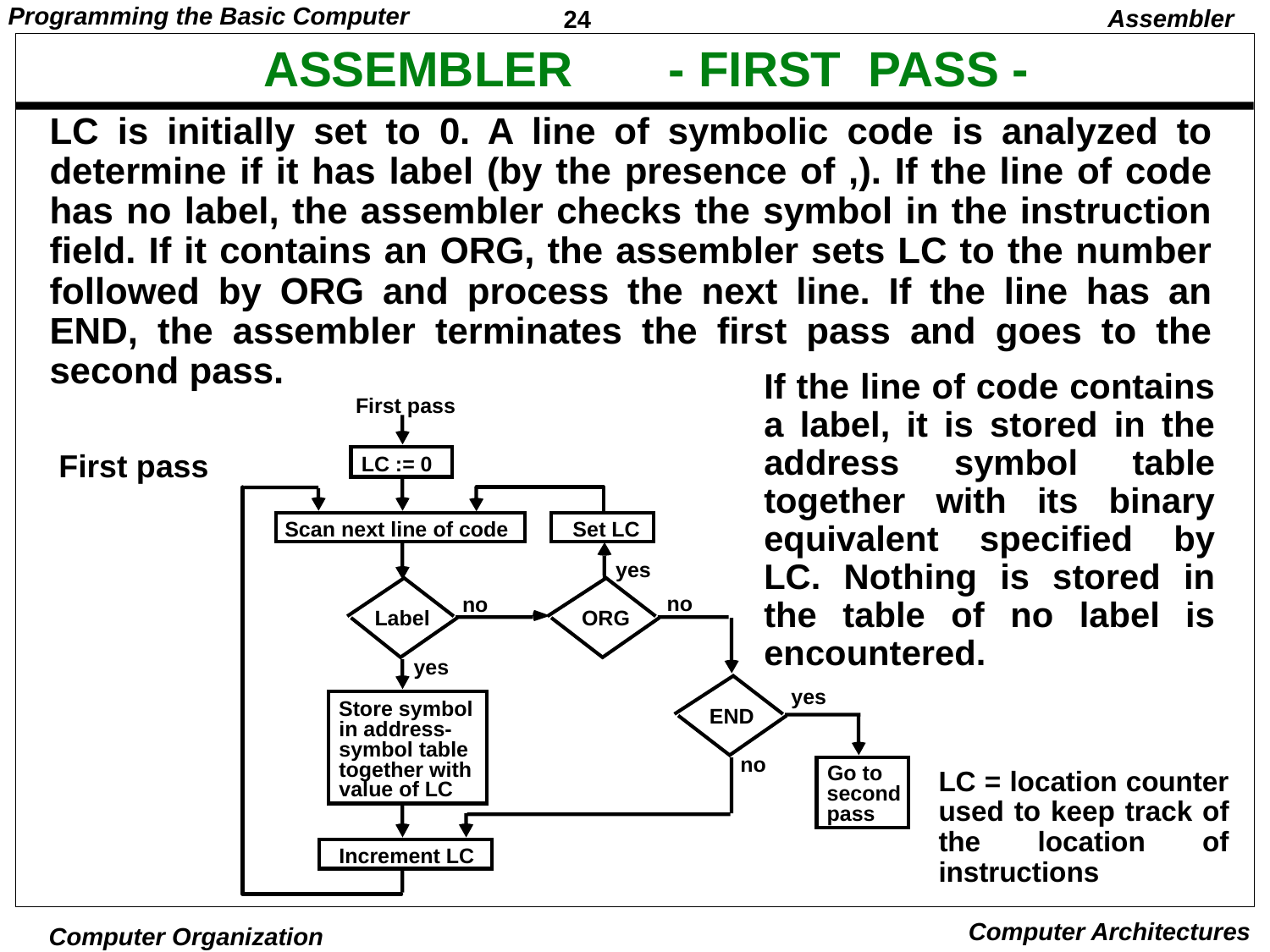

Assembler
# ASSEMBLER       - FIRST  PASS -

LC is initially set to 0. A line of symbolic code is analyzed to determine if it has label (by the presence of ,). If the line of code has no label, the assembler checks the symbol in the instruction field. If it contains an ORG, the assembler sets LC to the number followed by ORG and process the next line. If the line has an END, the assembler terminates the first pass and goes to the second pass.
If the line of code contains a label, it is stored in the address symbol table together with its binary equivalent specified by LC. Nothing is stored in the table of no label is encountered.

First pass

First pass

LC := 0

Scan next line of code
Set LC

yes

no
no
Label
ORG

yes

yes

Store symbol

END
in address-

symbol table

no
together with

Go to

LC = location counter used to keep track of the location of instructions
value of LC
second

pass

Increment LC